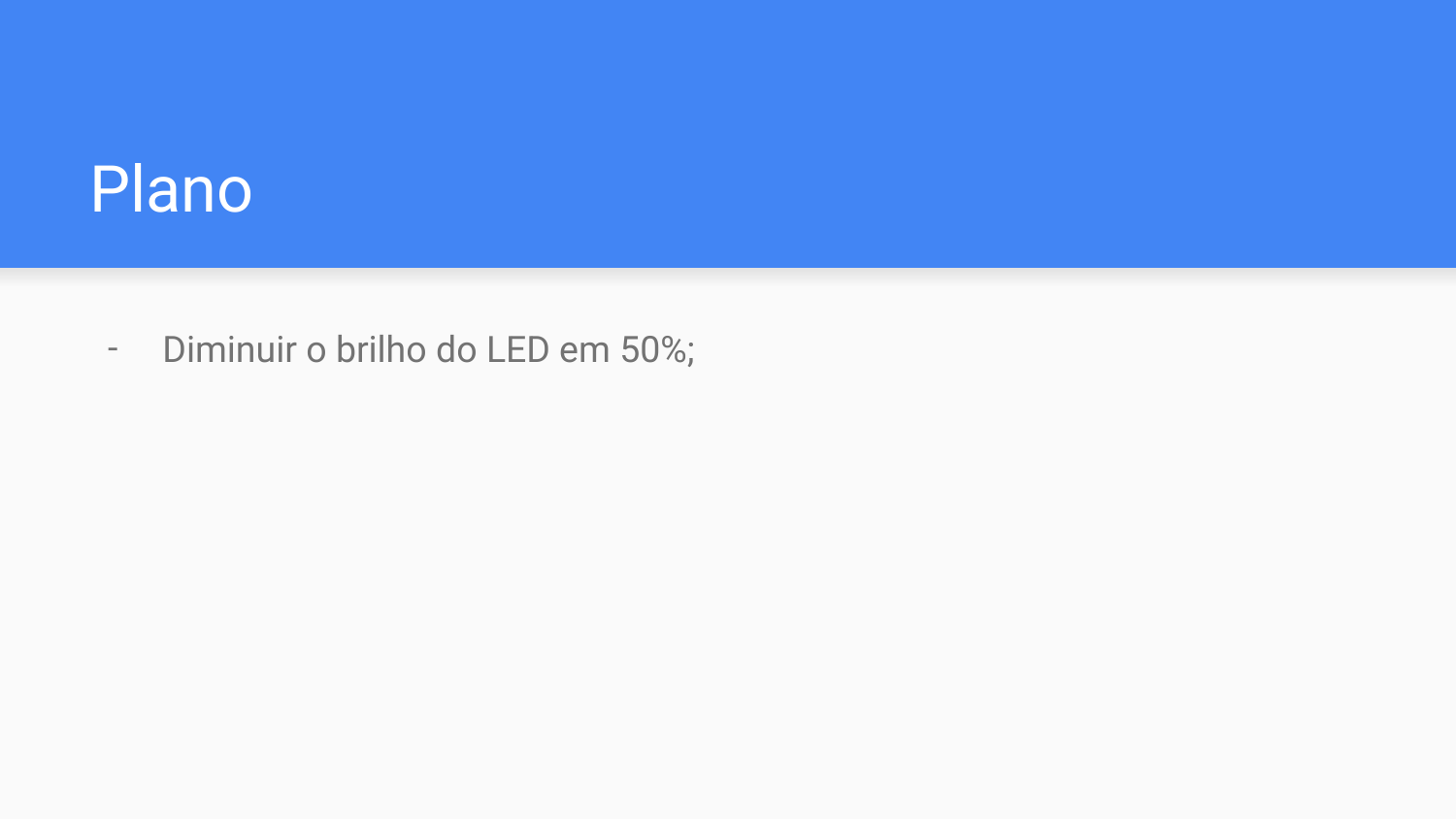

# Plano
Diminuir o brilho do LED em 50%;